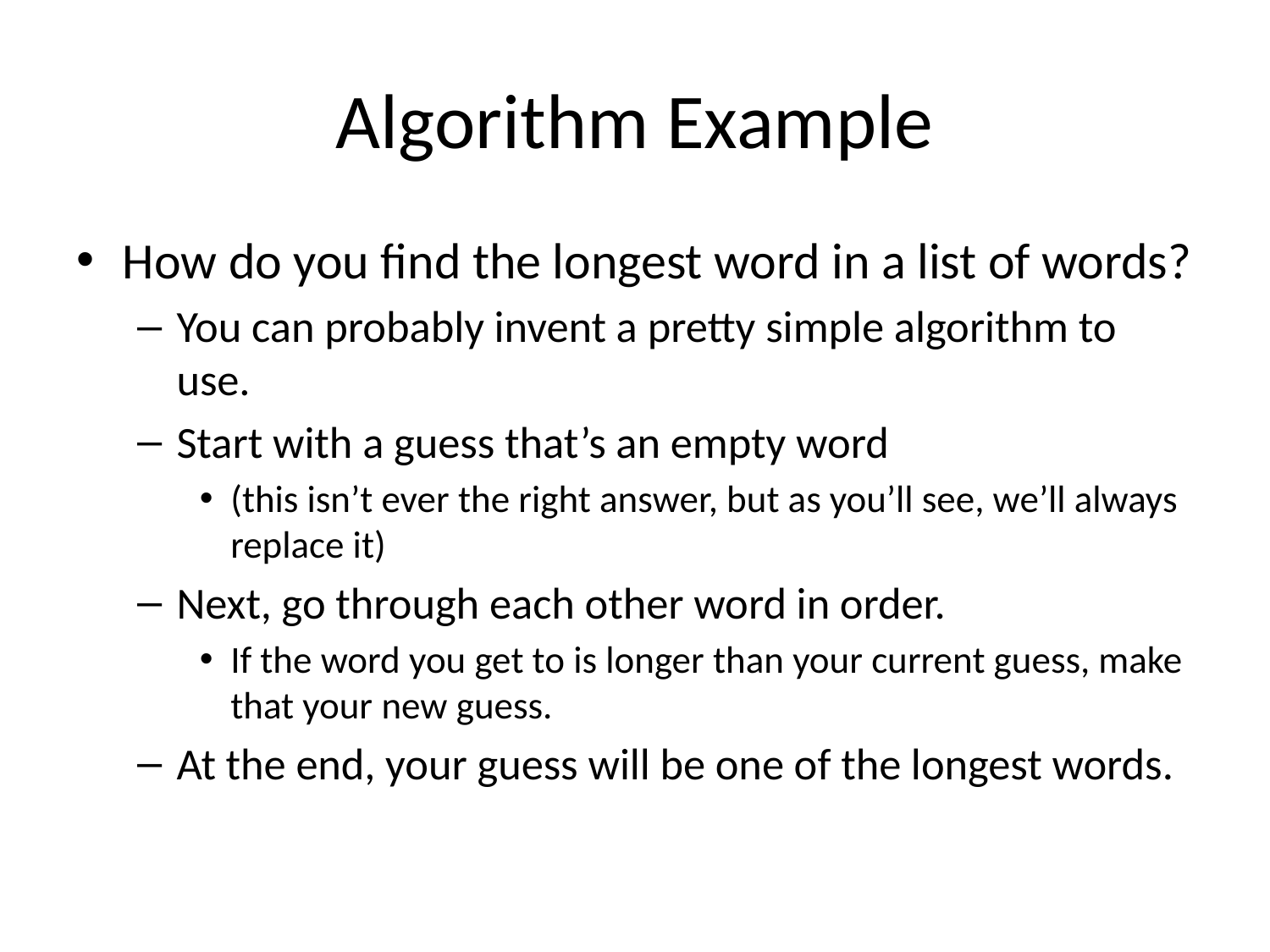

# Algorithm Example
How do you find the longest word in a list of words?
You can probably invent a pretty simple algorithm to use.
Start with a guess that’s an empty word
(this isn’t ever the right answer, but as you’ll see, we’ll always replace it)
Next, go through each other word in order.
If the word you get to is longer than your current guess, make that your new guess.
At the end, your guess will be one of the longest words.